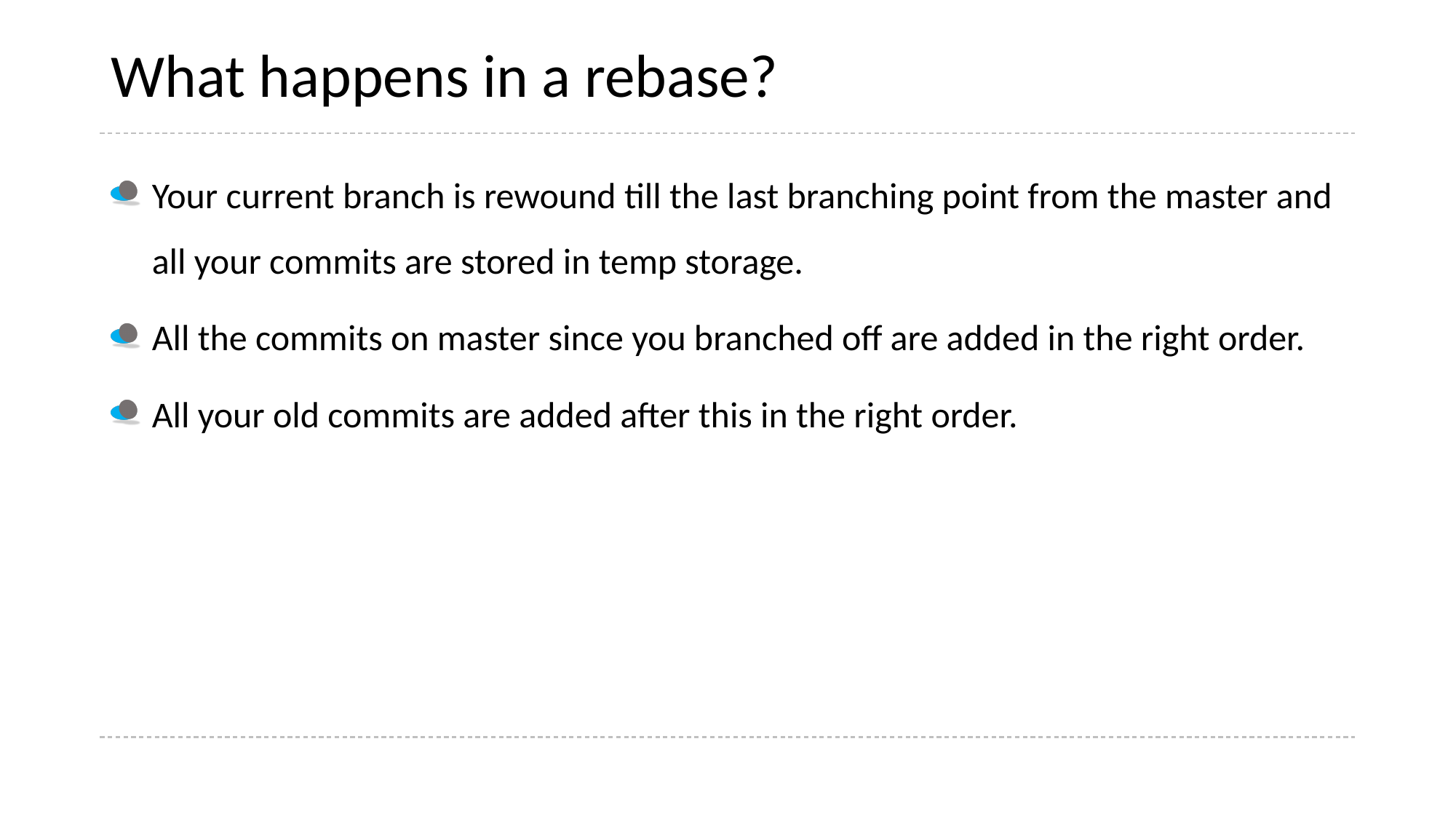

# What happens in a rebase?
Your current branch is rewound till the last branching point from the master and all your commits are stored in temp storage.
All the commits on master since you branched off are added in the right order.
All your old commits are added after this in the right order.